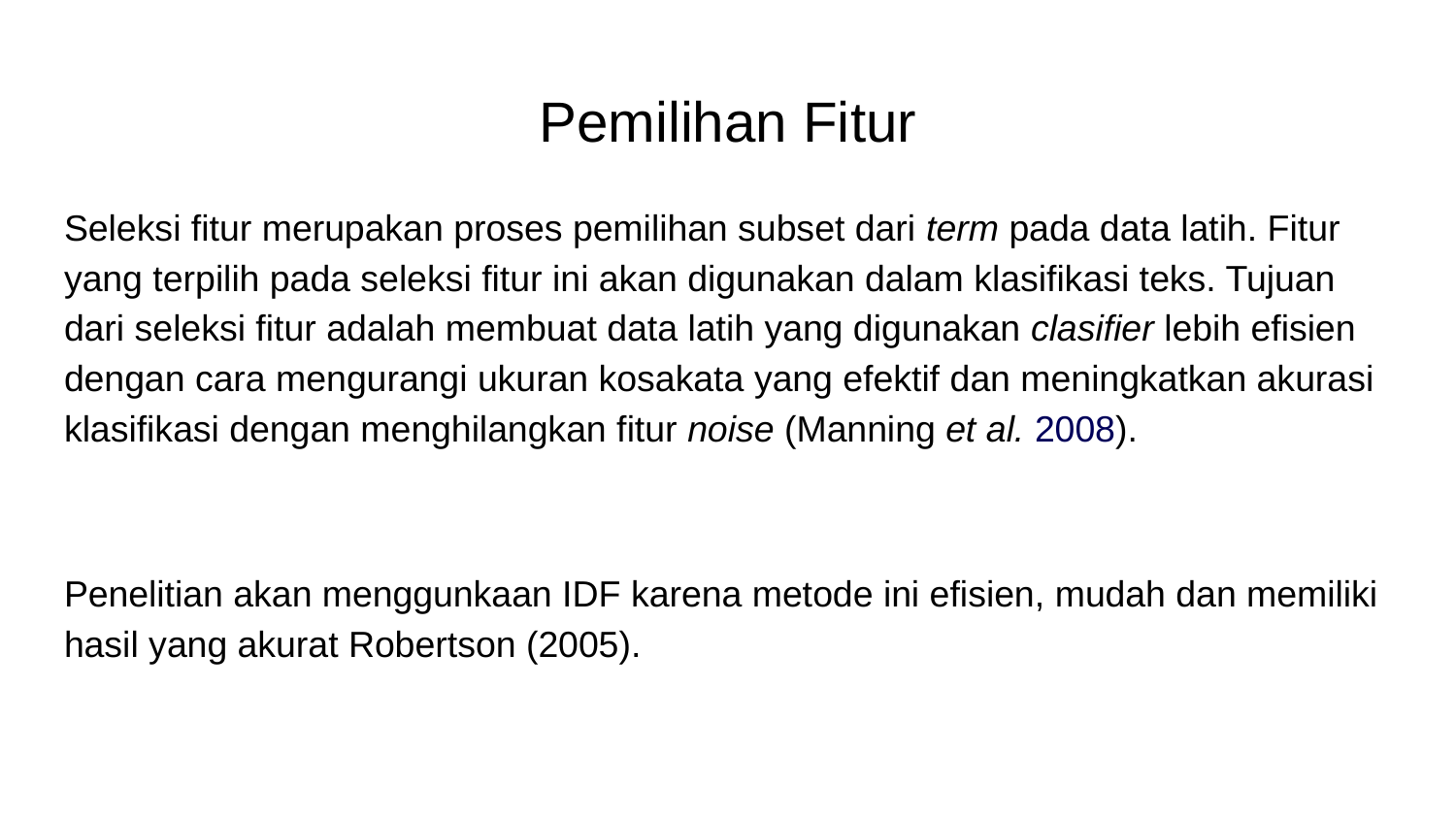

# Pemilihan Fitur
Seleksi fitur merupakan proses pemilihan subset dari term pada data latih. Fitur yang terpilih pada seleksi fitur ini akan digunakan dalam klasifikasi teks. Tujuan dari seleksi fitur adalah membuat data latih yang digunakan clasifier lebih efisien dengan cara mengurangi ukuran kosakata yang efektif dan meningkatkan akurasi klasifikasi dengan menghilangkan fitur noise (Manning et al. 2008).

Penelitian akan menggunkaan IDF karena metode ini efisien, mudah dan memiliki hasil yang akurat Robertson (2005).